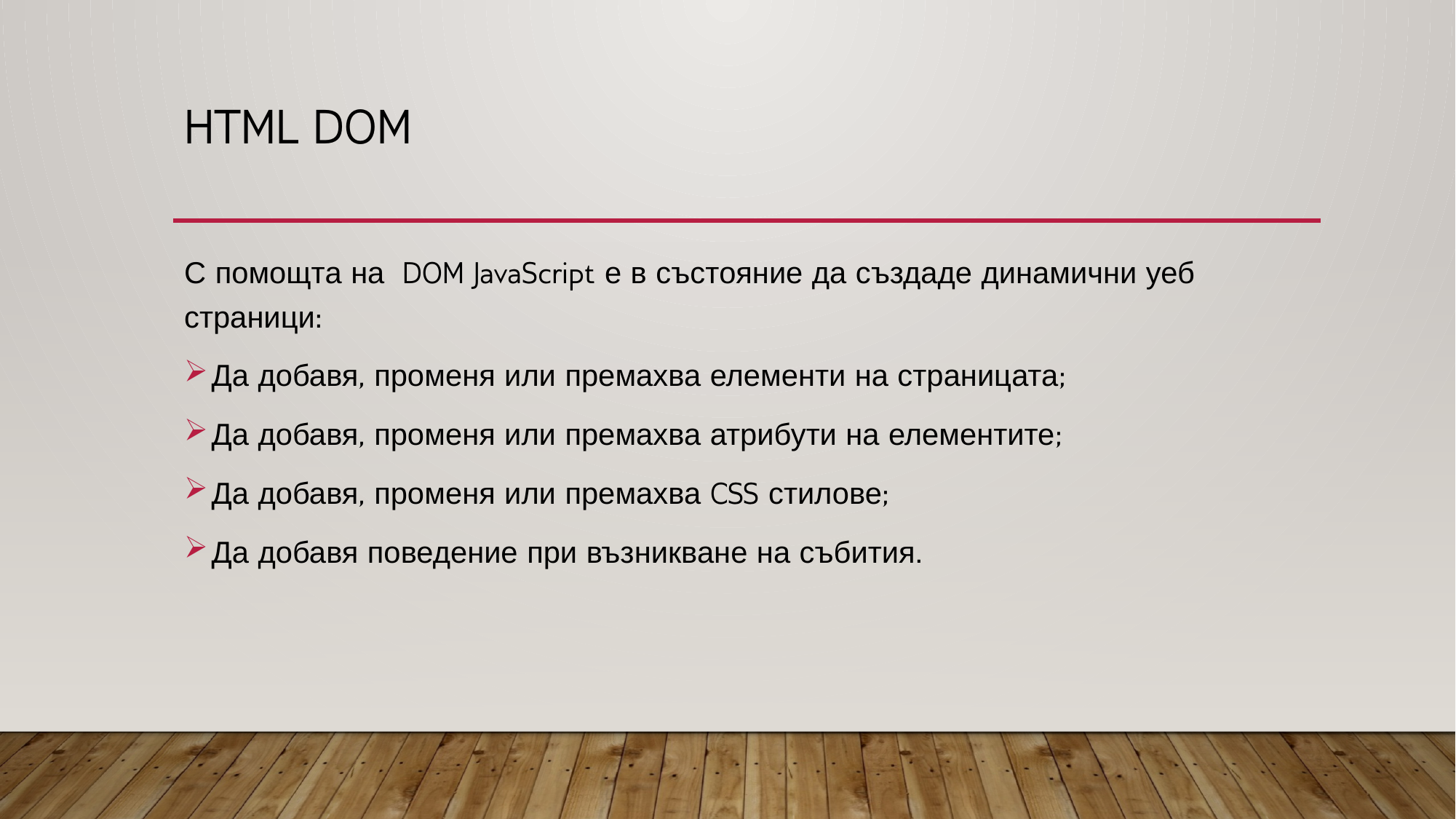

# HTML DOM
С помощта на  DOM JavaScript е в състояние да създаде динамични уеб страници:
Да добавя, променя или премахва елементи на страницата;
Да добавя, променя или премахва атрибути на елементите;
Да добавя, променя или премахва CSS стилове;
Да добавя поведение при възникване на събития.